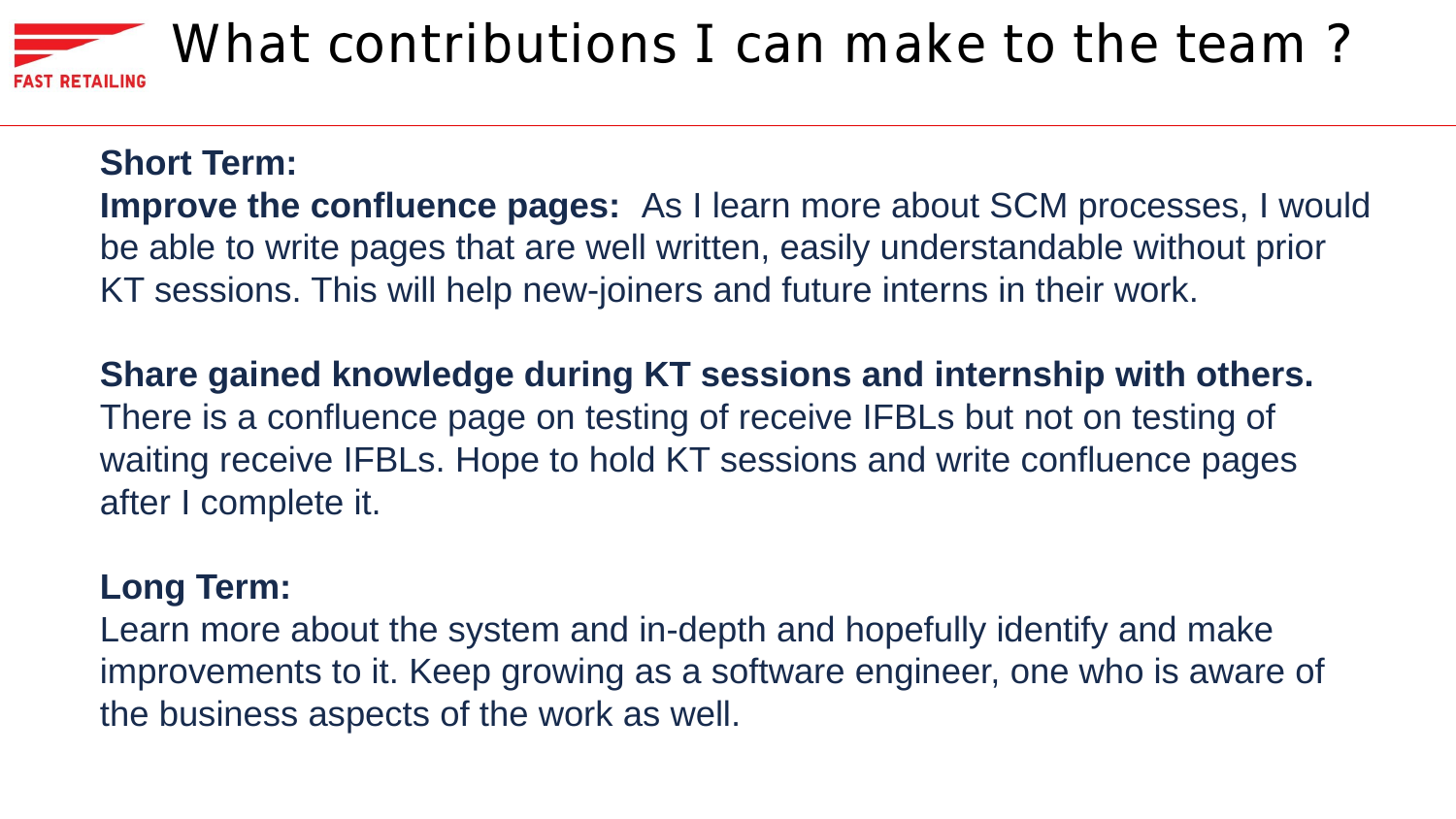

# What contributions I can make to the team ?
Short Term:
Improve the confluence pages:  As I learn more about SCM processes, I would be able to write pages that are well written, easily understandable without prior KT sessions. This will help new-joiners and future interns in their work.

Share gained knowledge during KT sessions and internship with others. There is a confluence page on testing of receive IFBLs but not on testing of waiting receive IFBLs. Hope to hold KT sessions and write confluence pages after I complete it.

Long Term:
Learn more about the system and in-depth and hopefully identify and make improvements to it. Keep growing as a software engineer, one who is aware of the business aspects of the work as well.